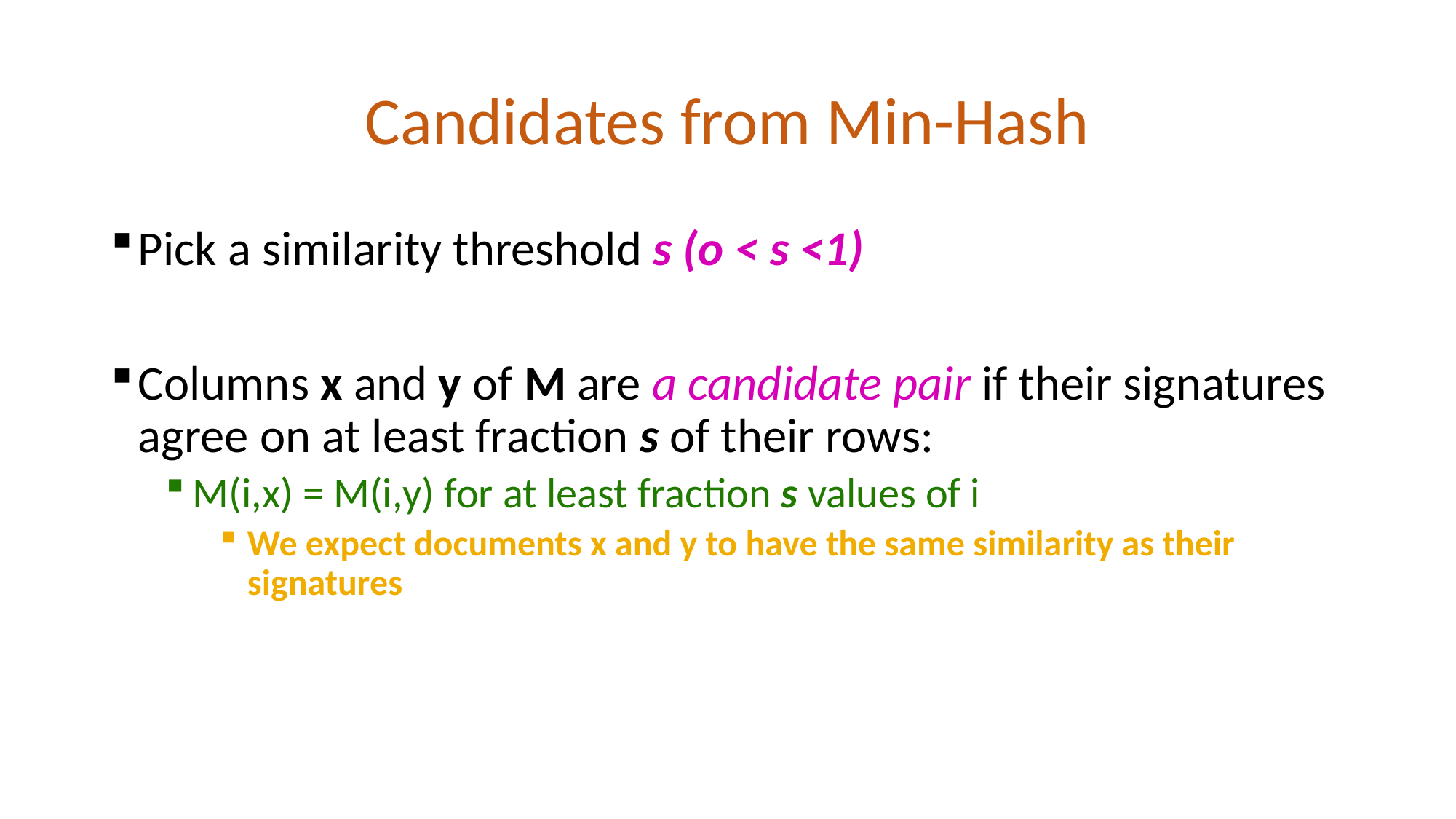

# Candidates from Min-Hash
Pick a similarity threshold s (o < s <1)

Columns x and y of M are a candidate pair if their signatures agree on at least fraction s of their rows:
M(i,x) = M(i,y) for at least fraction s values of i
We expect documents x and y to have the same similarity as their signatures